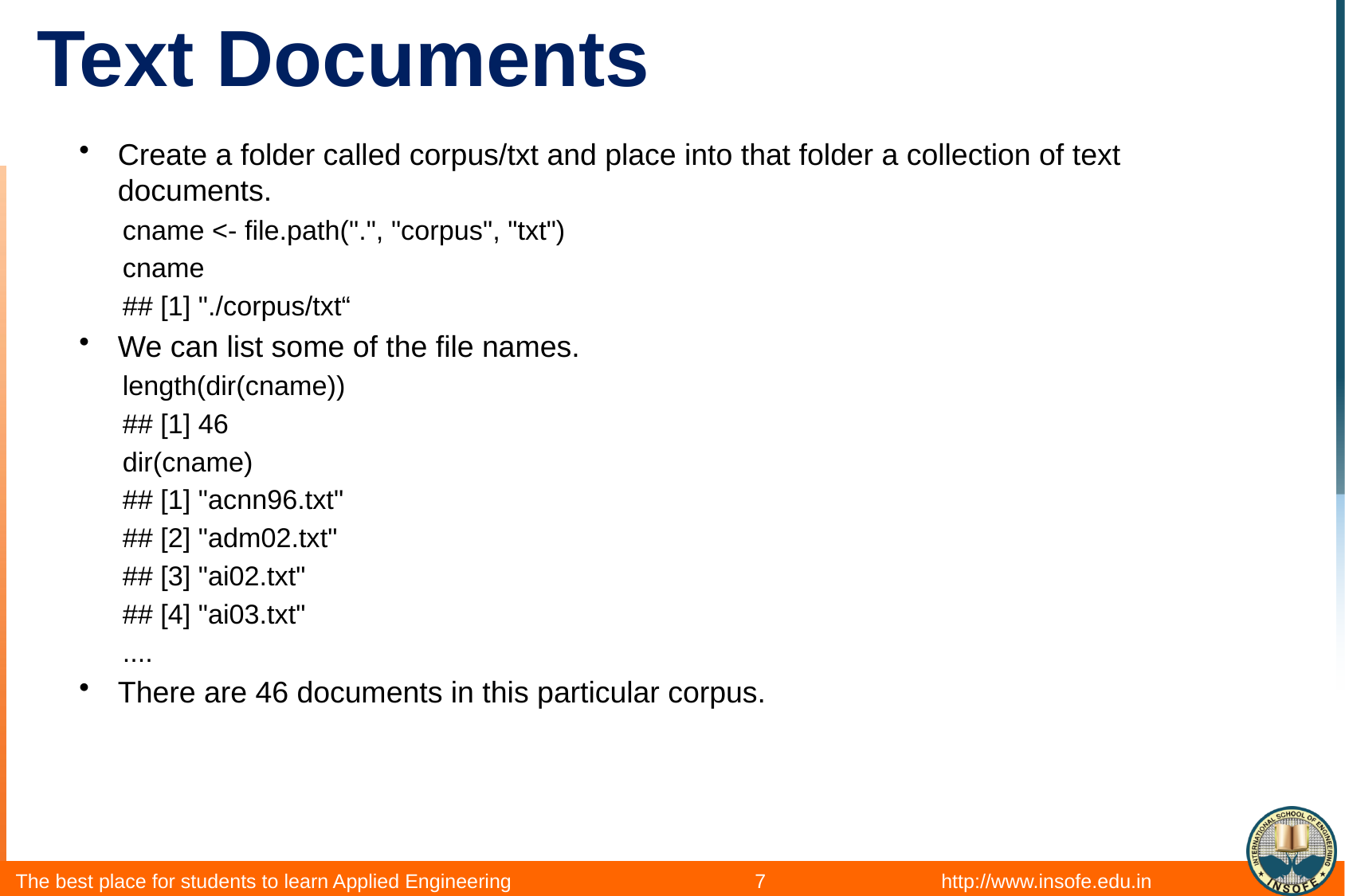

# Text Documents
Create a folder called corpus/txt and place into that folder a collection of text documents.
cname <- file.path(".", "corpus", "txt")
cname
## [1] "./corpus/txt“
We can list some of the file names.
length(dir(cname))
## [1] 46
dir(cname)
## [1] "acnn96.txt"
## [2] "adm02.txt"
## [3] "ai02.txt"
## [4] "ai03.txt"
....
There are 46 documents in this particular corpus.